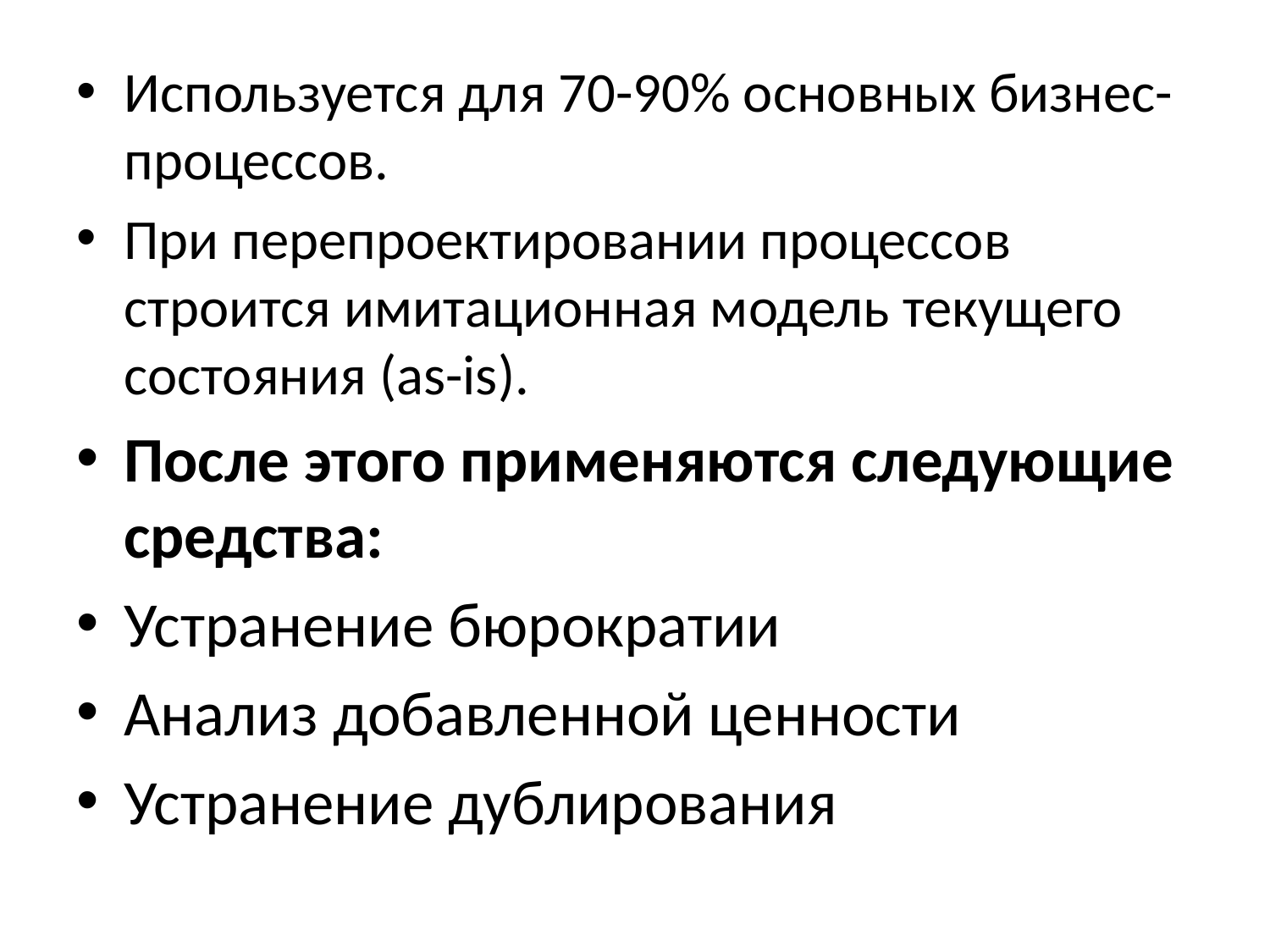

Используется для 70-90% основных бизнес-процессов.
При перепроектировании процессов строится имитационная модель текущего состояния (as-is).
После этого применяются следующие средства:
Устранение бюрократии
Анализ добавленной ценности
Устранение дублирования